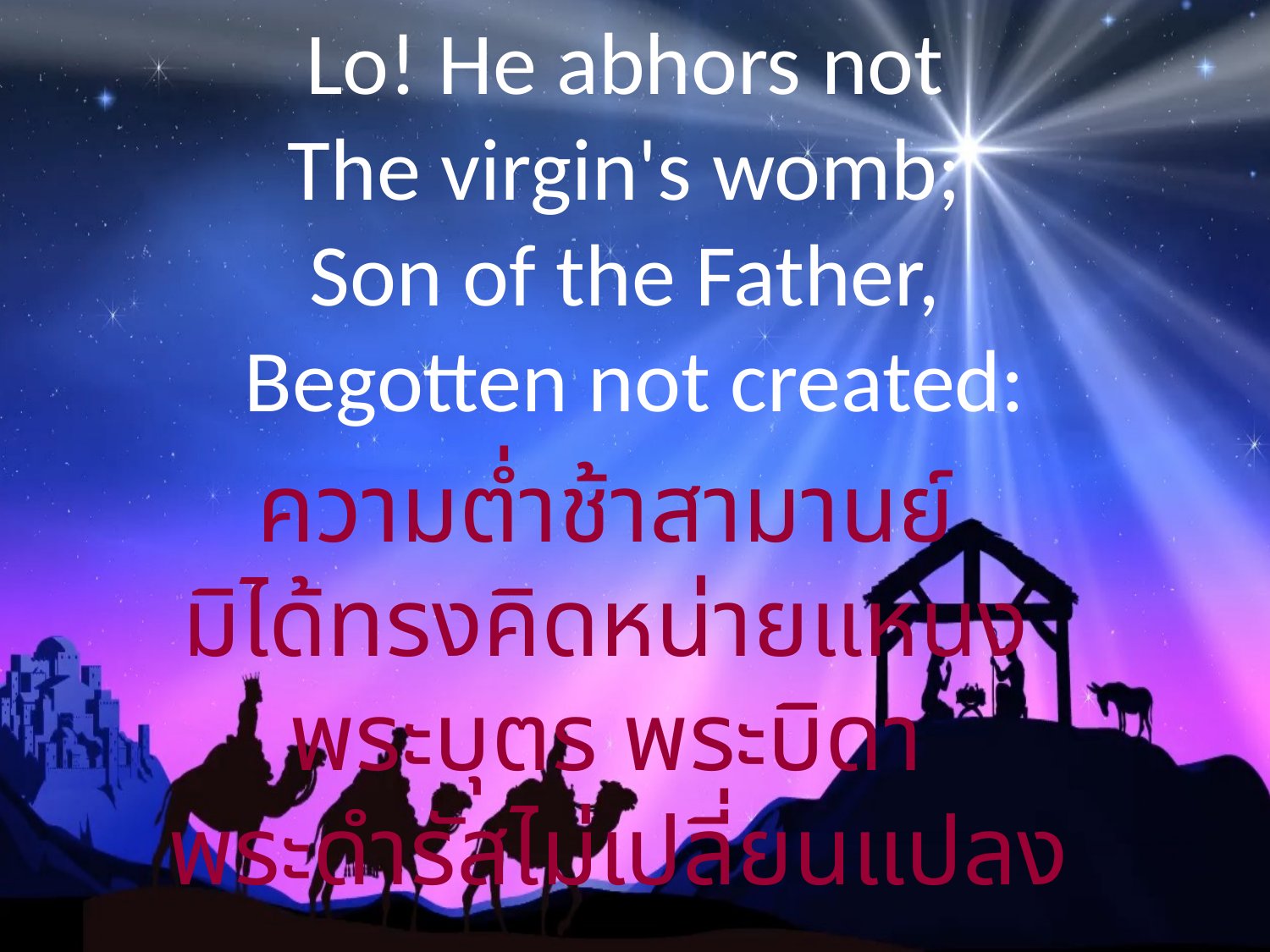

Lo! He abhors not
The virgin's womb;
Son of the Father,
Begotten not created:
ความต่ำช้าสามานย์
มิได้ทรงคิดหน่ายแหนง
พระบุตร พระบิดา
พระดำรัสไม่เปลี่ยนแปลง